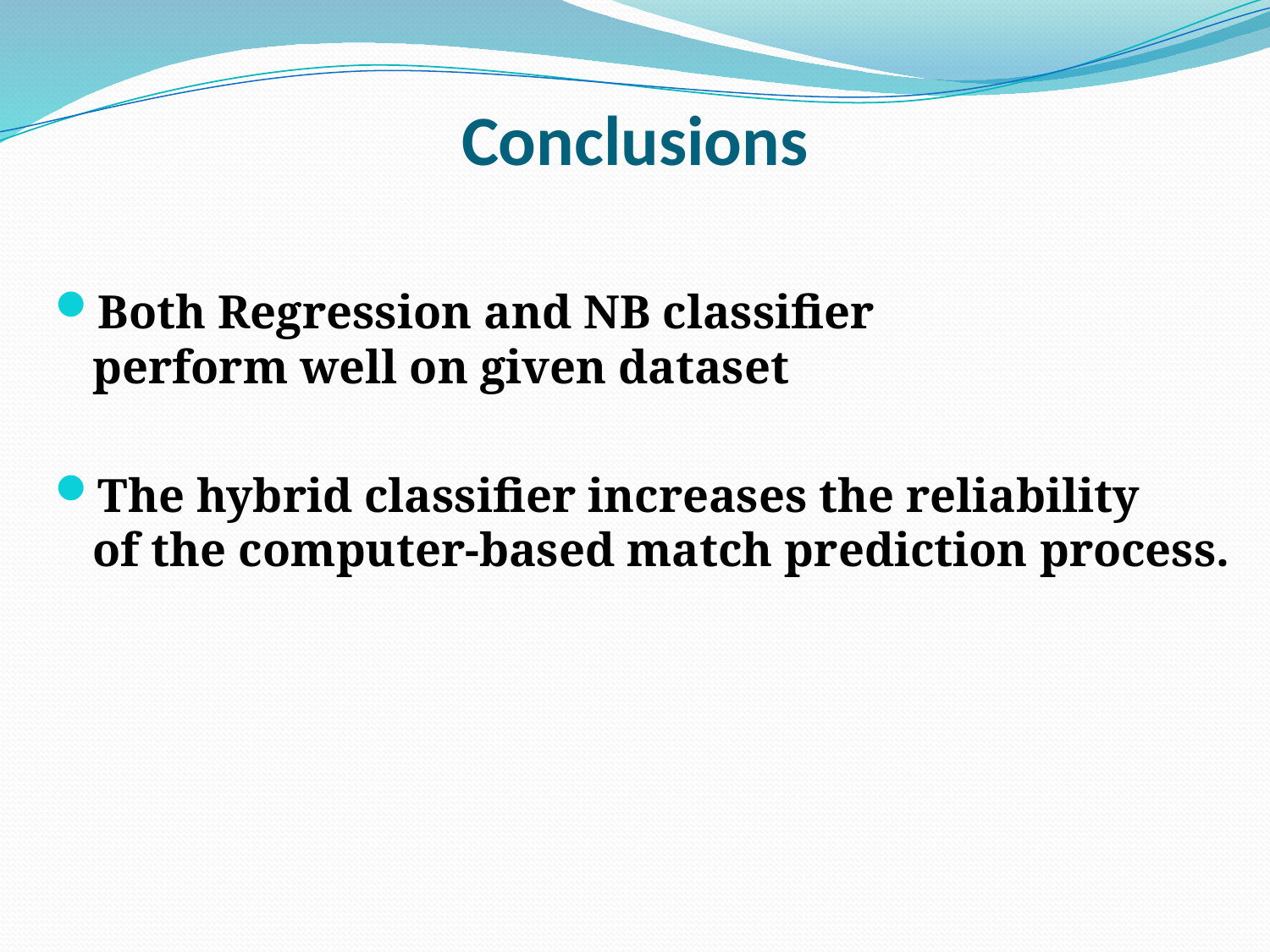

# Conclusions

Both Regression and NB classifier
perform well on given dataset

The hybrid classifier increases the reliability
of the computer-based match prediction process.